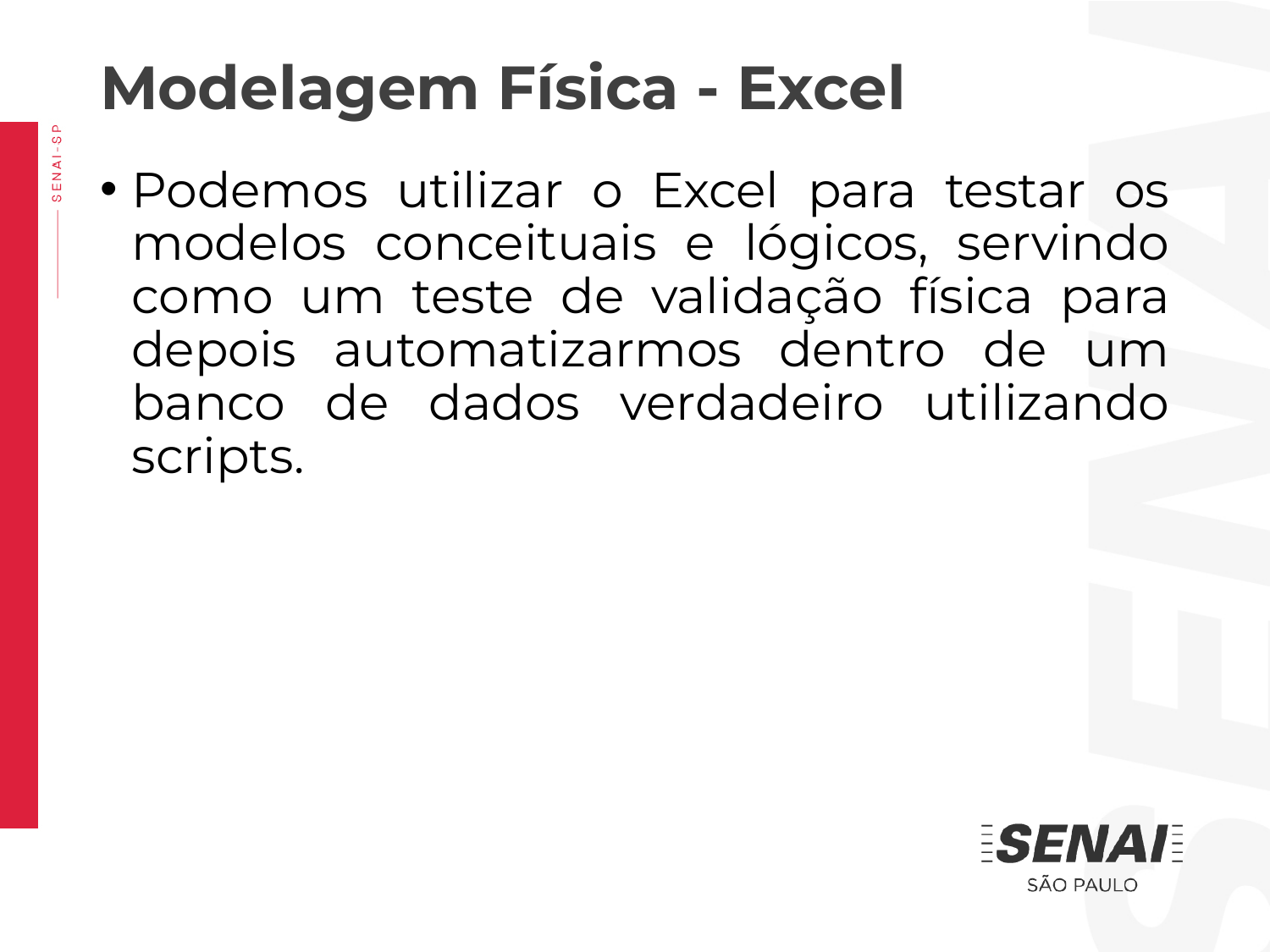

Modelagem Física - Excel

Podemos utilizar o Excel para testar os modelos conceituais e lógicos, servindo como um teste de validação física para depois automatizarmos dentro de um banco de dados verdadeiro utilizando scripts.